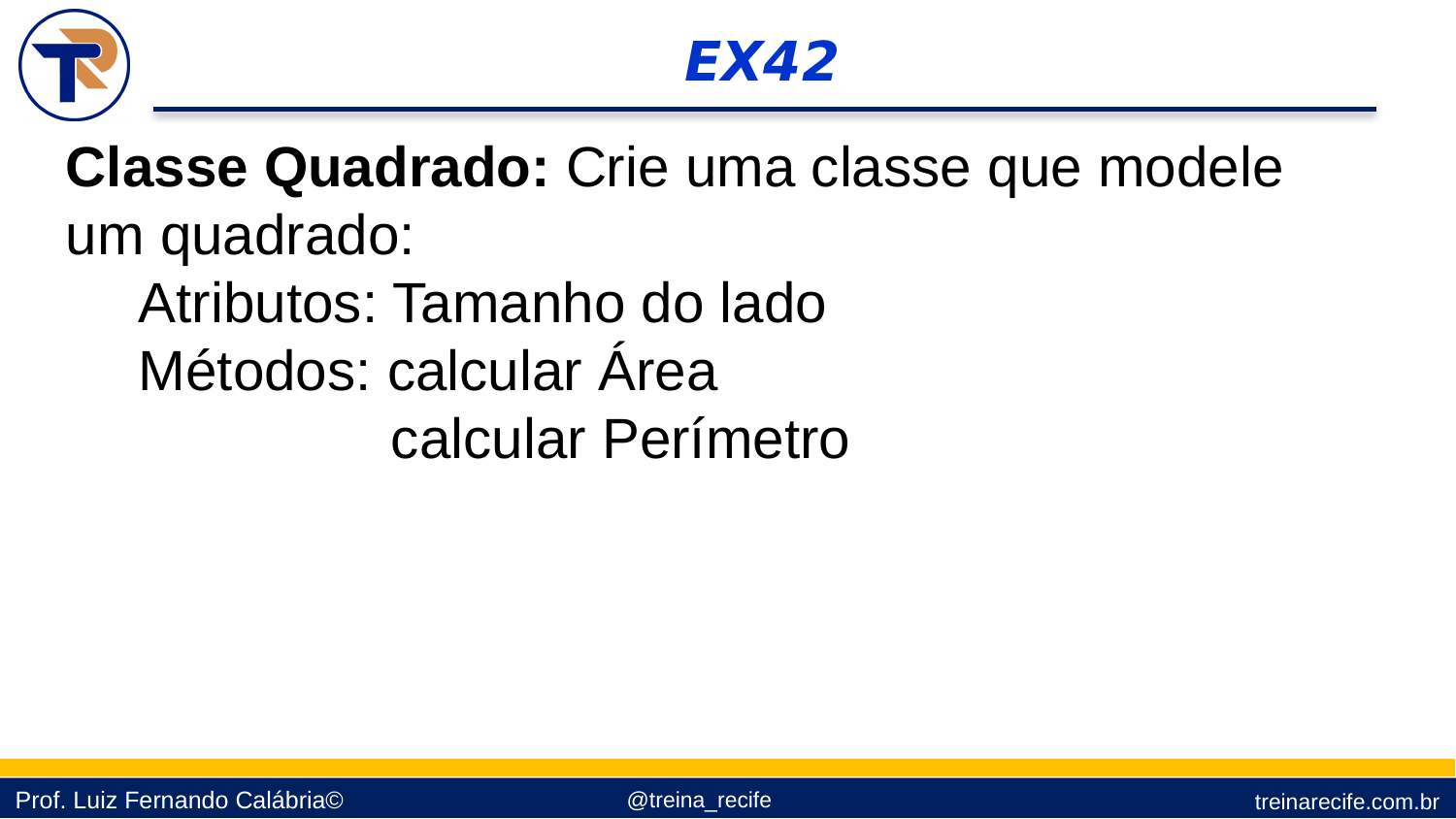

EX42
Classe Quadrado: Crie uma classe que modele um quadrado:
Atributos: Tamanho do lado
Métodos: calcular Área
                calcular Perímetro